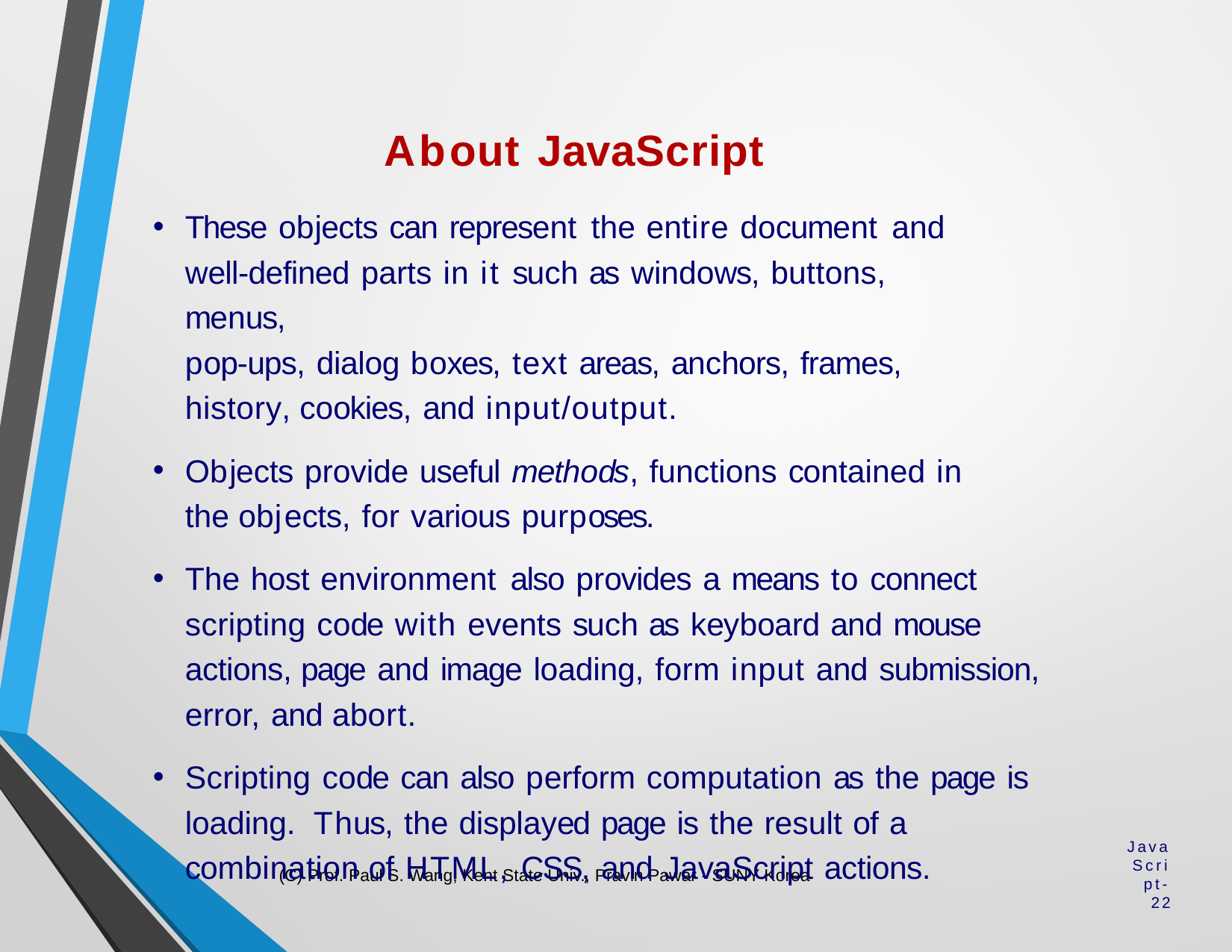

About JavaScript
These objects can represent the entire document and well-defined parts in it such as windows, buttons, menus,
pop-ups, dialog boxes, text areas, anchors, frames, history, cookies, and input/output.

Objects provide useful methods, functions contained in the objects, for various purposes.

The host environment also provides a means to connect scripting code with events such as keyboard and mouse actions, page and image loading, form input and submission, error, and abort.

Scripting code can also perform computation as the page is loading.  Thus, the displayed page is the result of a combination of HTML, CSS, and JavaScript actions.
(C) Prof. Paul S. Wang, Kent State Univ., Pravin Pawar - SUNY Korea
JavaScript-22